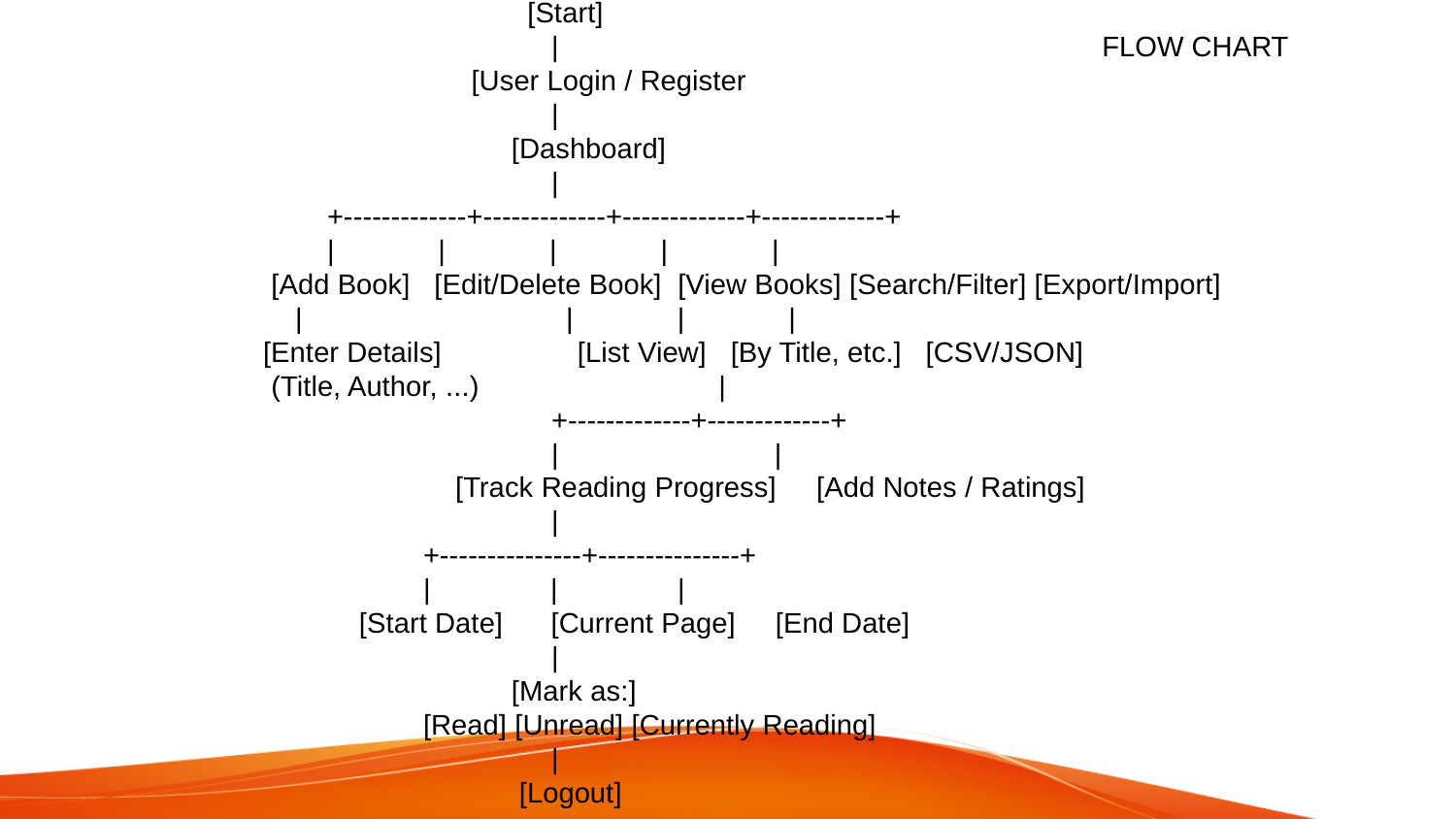

[Start]
                                    |                                                                    FLOW CHART
                          [User Login / Register
                                    |
                               [Dashboard]
                                    |
        +-------------+-------------+-------------+-------------+
        |             |             |             |             |
 [Add Book]   [Edit/Delete Book]  [View Books] [Search/Filter] [Export/Import]
    |                                 |             |             |
[Enter Details]                 [List View]   [By Title, etc.]   [CSV/JSON]
 (Title, Author, ...)                              |
                                    +-------------+-------------+
                                    |                           |
                        [Track Reading Progress]     [Add Notes / Ratings]
                                    |
                    +---------------+---------------+
                    |               |               |
            [Start Date]      [Current Page]     [End Date]
                                    |
                               [Mark as:]
                    [Read] [Unread] [Currently Reading]
                                    |
                                [Logout]